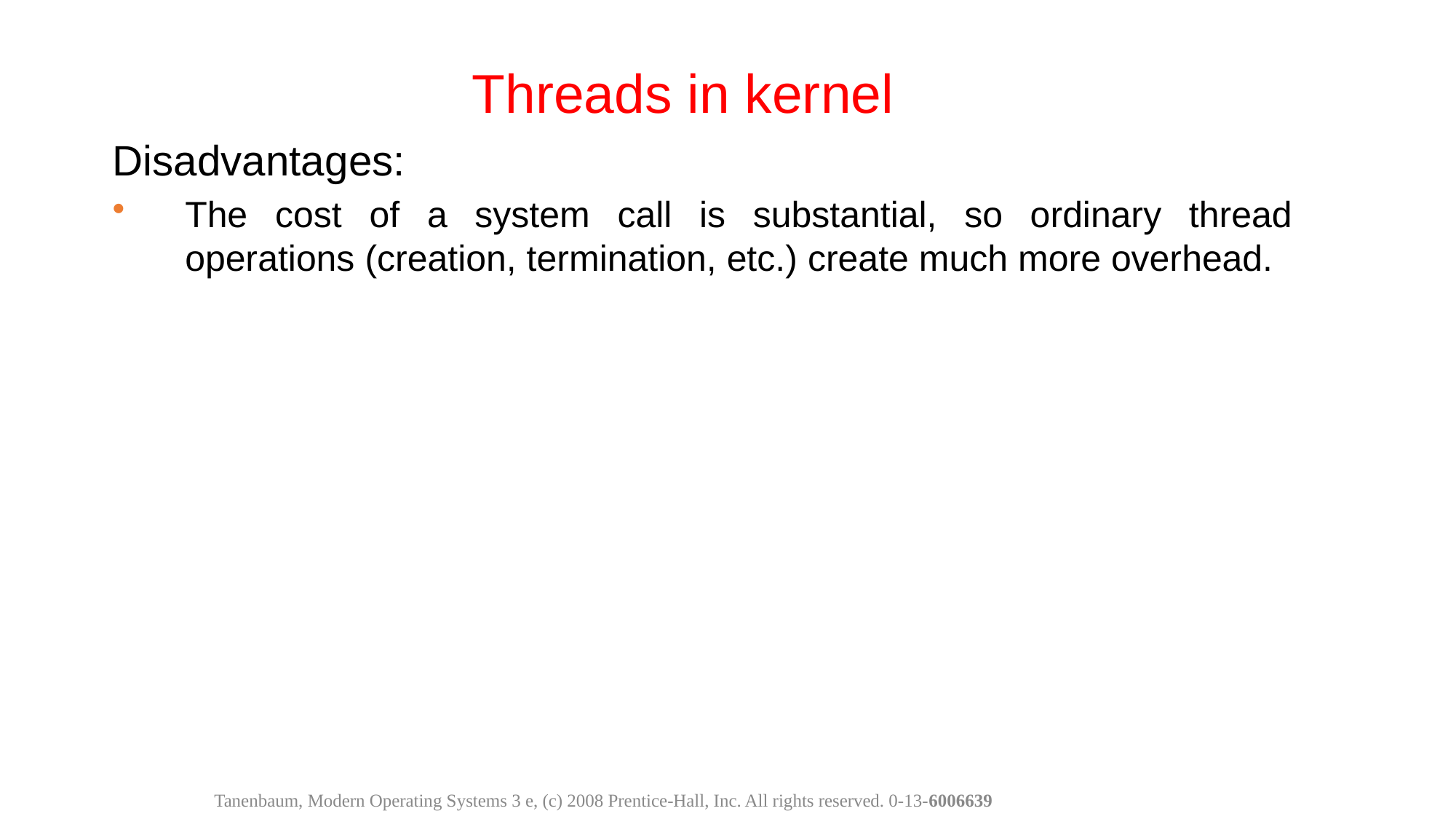

Threads in kernel
Disadvantages:
The cost of a system call is substantial, so ordinary thread operations (creation, termination, etc.) create much more overhead.
Tanenbaum, Modern Operating Systems 3 e, (c) 2008 Prentice-Hall, Inc. All rights reserved. 0-13-6006639